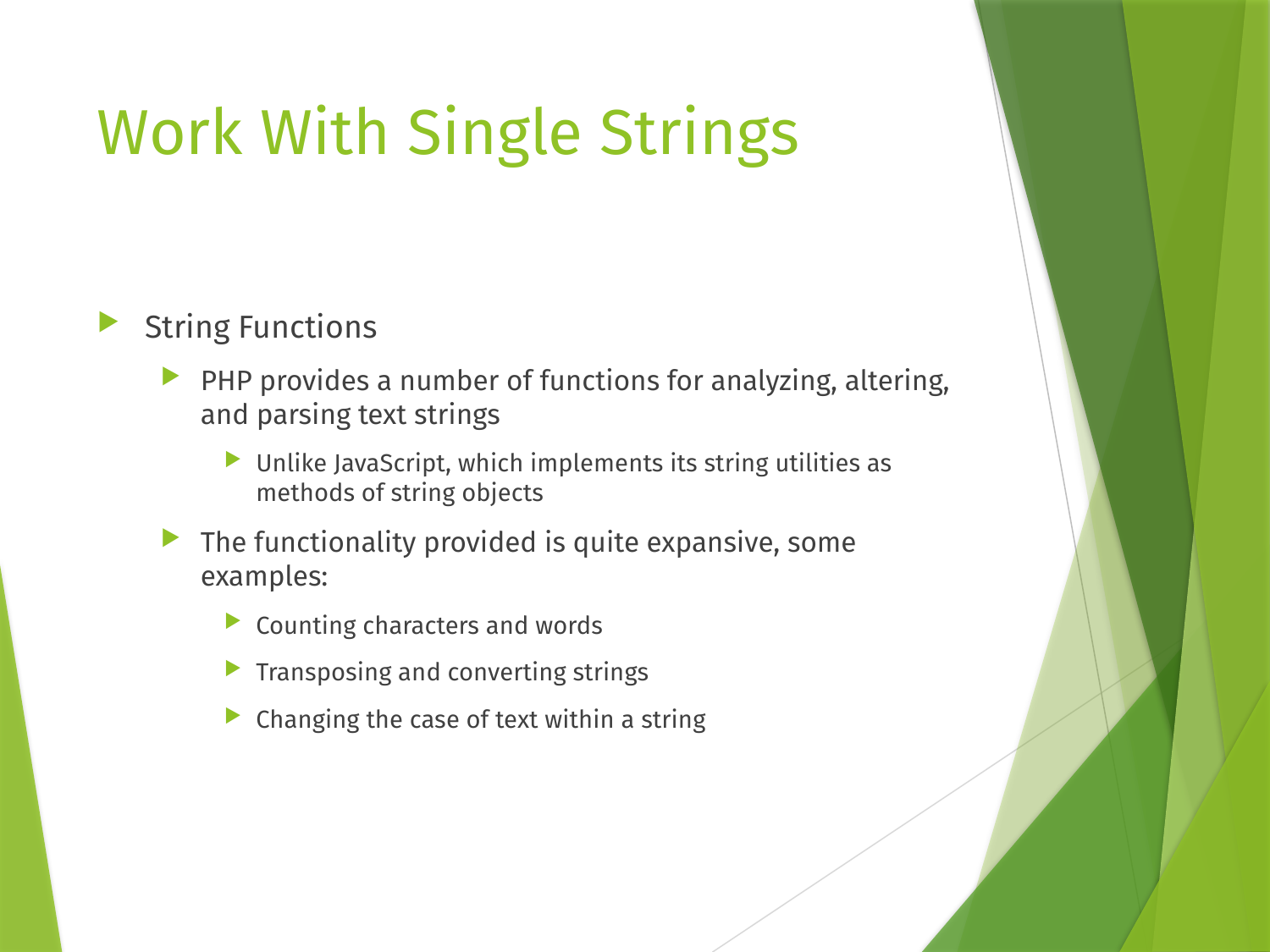

# Work With Single Strings
String Functions
PHP provides a number of functions for analyzing, altering, and parsing text strings
Unlike JavaScript, which implements its string utilities as methods of string objects
The functionality provided is quite expansive, some examples:
Counting characters and words
Transposing and converting strings
Changing the case of text within a string